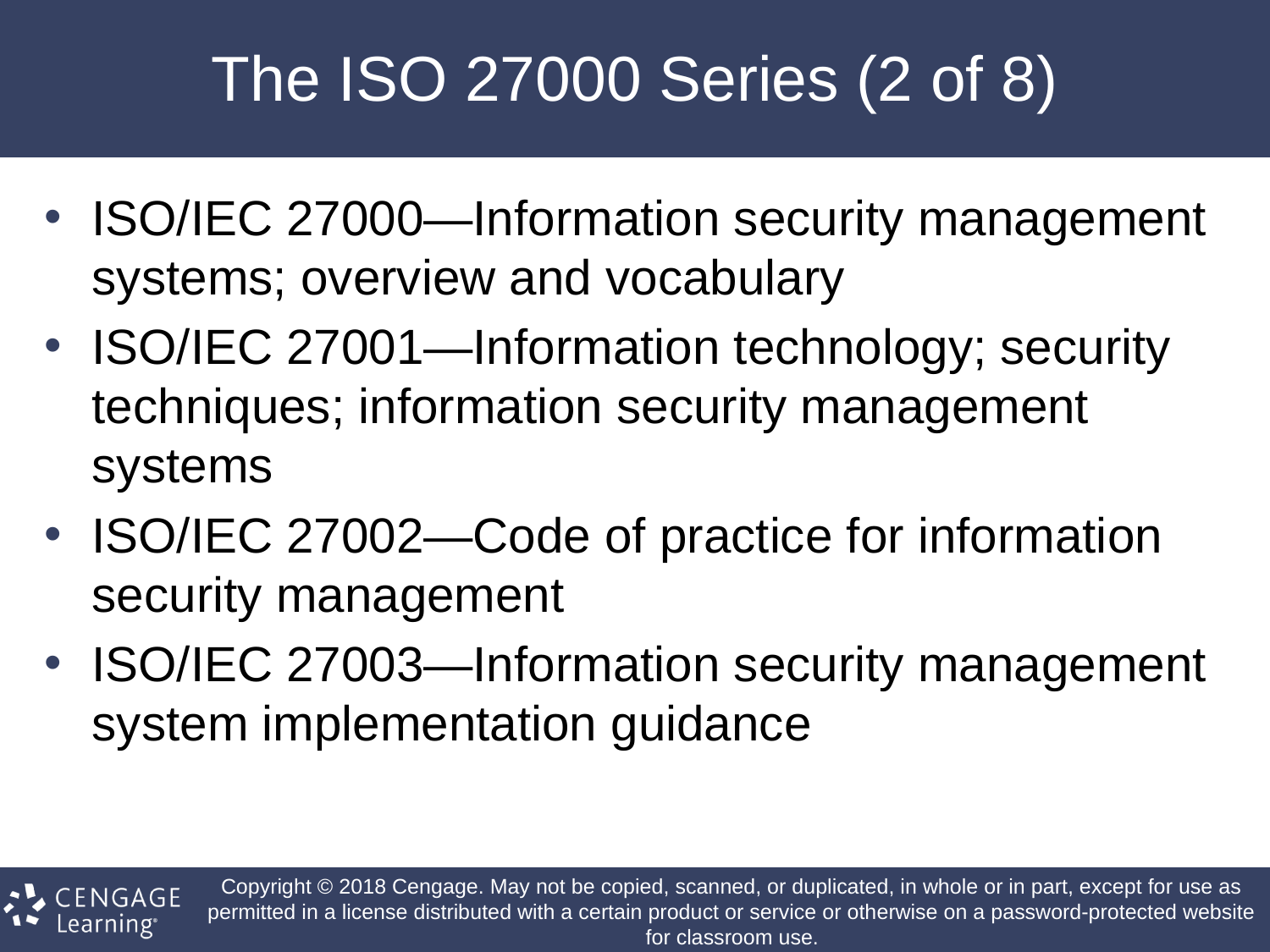

# The ISO 27000 Series (2 of 8)
ISO/IEC 27000—Information security management systems; overview and vocabulary
ISO/IEC 27001—Information technology; security techniques; information security management systems
ISO/IEC 27002—Code of practice for information security management
ISO/IEC 27003—Information security management system implementation guidance